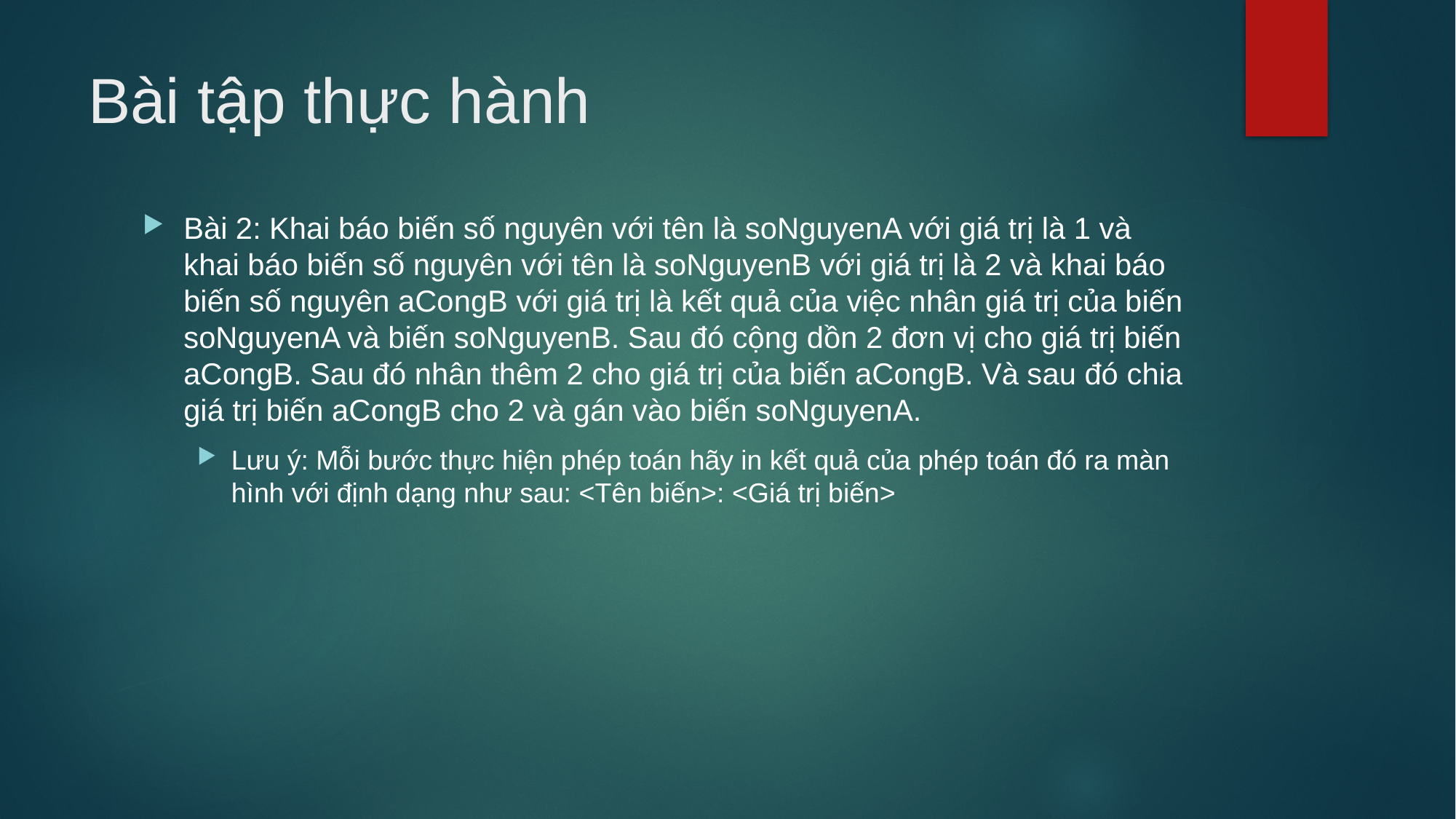

# Bài tập thực hành
Bài 2: Khai báo biến số nguyên với tên là soNguyenA với giá trị là 1 và khai báo biến số nguyên với tên là soNguyenB với giá trị là 2 và khai báo biến số nguyên aCongB với giá trị là kết quả của việc nhân giá trị của biến soNguyenA và biến soNguyenB. Sau đó cộng dồn 2 đơn vị cho giá trị biến aCongB. Sau đó nhân thêm 2 cho giá trị của biến aCongB. Và sau đó chia giá trị biến aCongB cho 2 và gán vào biến soNguyenA.
Lưu ý: Mỗi bước thực hiện phép toán hãy in kết quả của phép toán đó ra màn hình với định dạng như sau: <Tên biến>: <Giá trị biến>